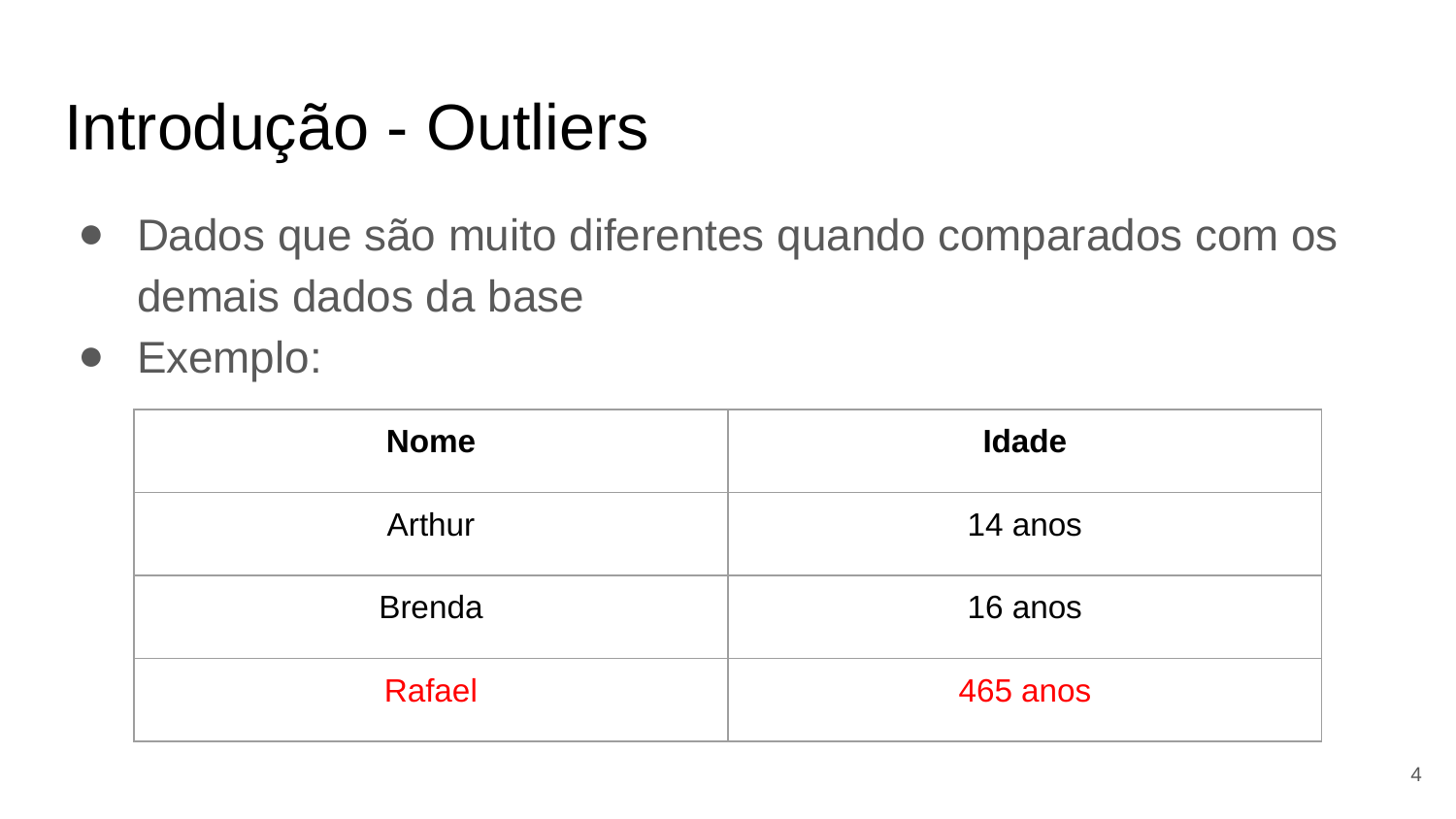

# Introdução - Outliers
Dados que são muito diferentes quando comparados com os demais dados da base
Exemplo:
| Nome | Idade |
| --- | --- |
| Arthur | 14 anos |
| Brenda | 16 anos |
| Rafael | 465 anos |
4